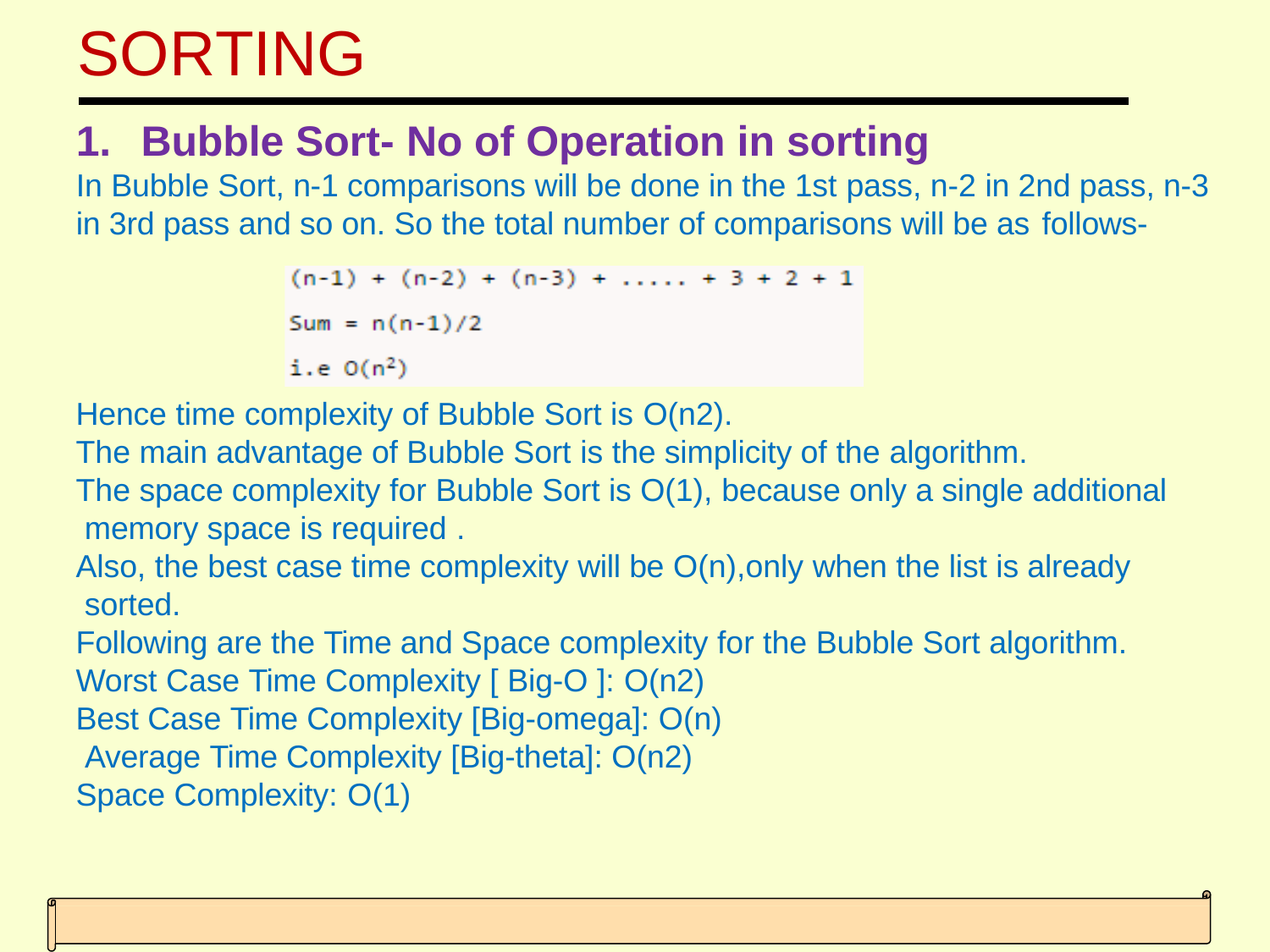

# SORTING

1.	Bubble Sort- No of Operation in sorting
In Bubble Sort, n-1 comparisons will be done in the 1st pass, n-2 in 2nd pass, n-3  in 3rd pass and so on. So the total number of comparisons will be as follows-

Hence time complexity of Bubble Sort is O(n2).
The main advantage of Bubble Sort is the simplicity of the algorithm.
The space complexity for Bubble Sort is O(1), because only a single additional  memory space is required .
Also, the best case time complexity will be O(n),only when the list is already  sorted.
Following are the Time and Space complexity for the Bubble Sort algorithm.  Worst Case Time Complexity [ Big-O ]: O(n2)
Best Case Time Complexity [Big-omega]: O(n)  Average Time Complexity [Big-theta]: O(n2)  Space Complexity: O(1)